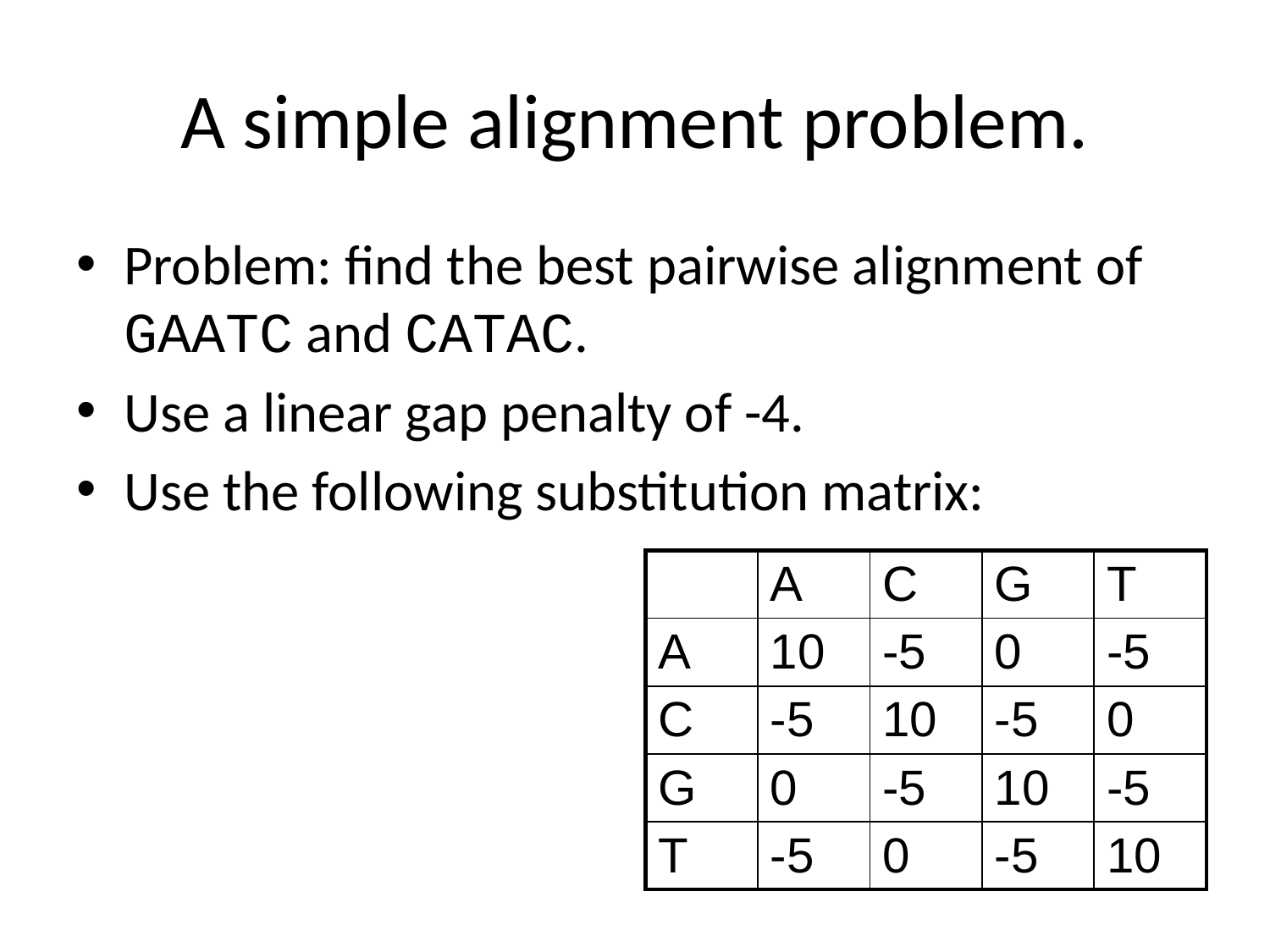

# A simple alignment problem.
Problem: find the best pairwise alignment of GAATC and CATAC.
Use a linear gap penalty of -4.
Use the following substitution matrix:
|  | A | C | G | T |
| --- | --- | --- | --- | --- |
| A | 10 | -5 | 0 | -5 |
| C | -5 | 10 | -5 | 0 |
| G | 0 | -5 | 10 | -5 |
| T | -5 | 0 | -5 | 10 |